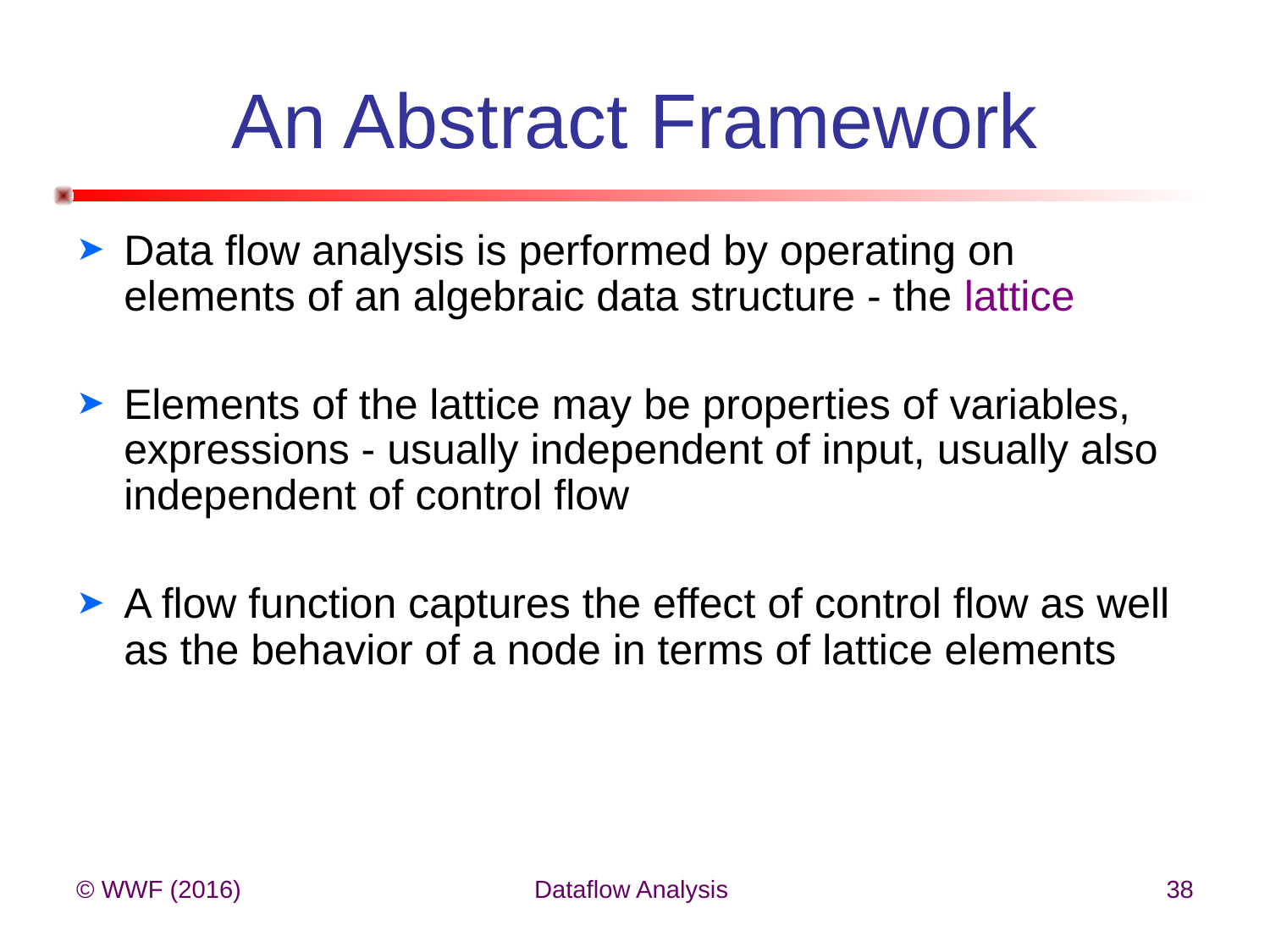

# An Abstract Framework
Data flow analysis is performed by operating on elements of an algebraic data structure - the lattice

Elements of the lattice may be properties of variables, expressions - usually independent of input, usually also independent of control flow

A flow function captures the effect of control flow as well as the behavior of a node in terms of lattice elements
© WWF (2016)
Dataflow Analysis
38